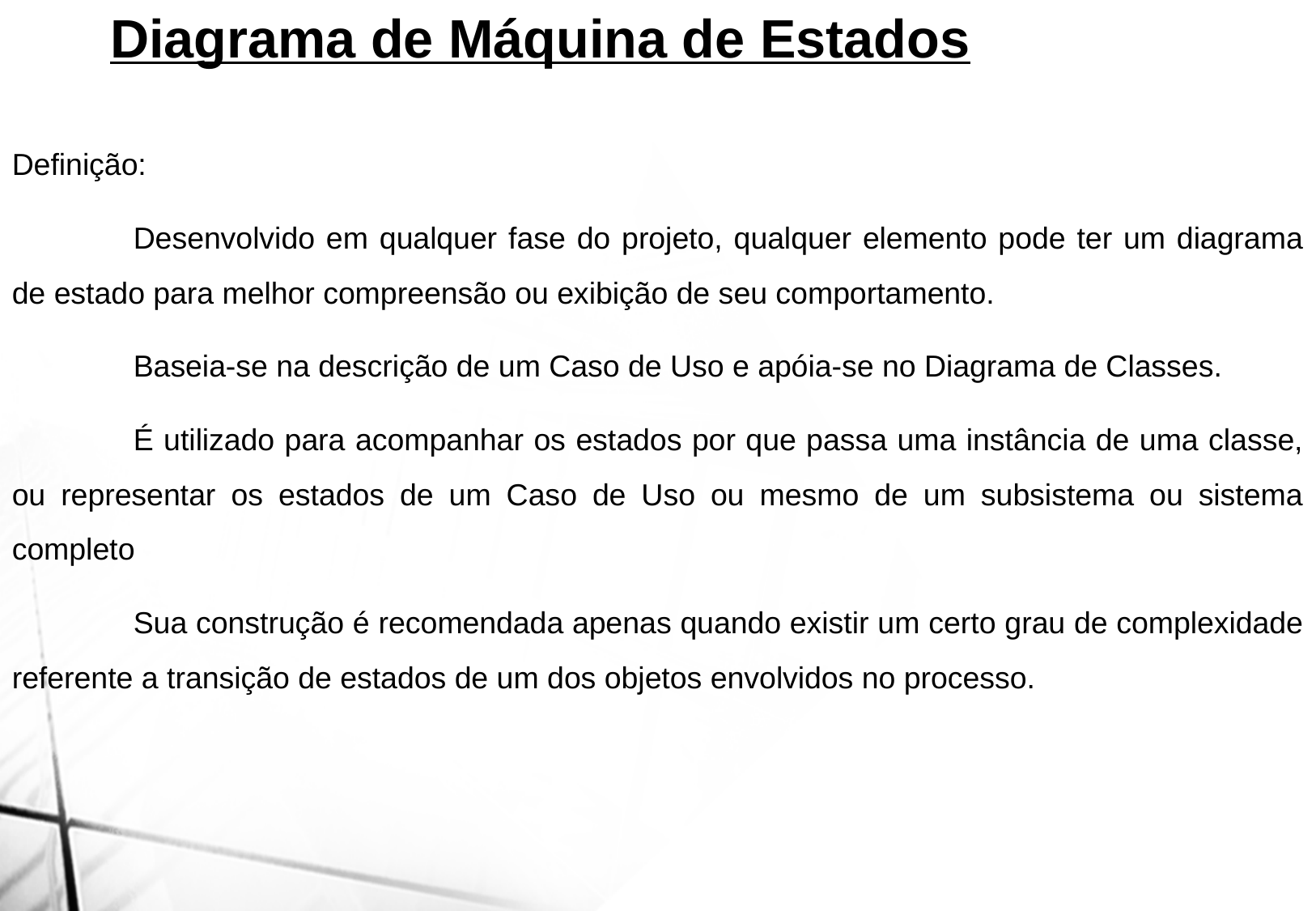

Diagrama de Máquina de Estados
Definição:
	Desenvolvido em qualquer fase do projeto, qualquer elemento pode ter um diagrama de estado para melhor compreensão ou exibição de seu comportamento.
	Baseia-se na descrição de um Caso de Uso e apóia-se no Diagrama de Classes.
	É utilizado para acompanhar os estados por que passa uma instância de uma classe, ou representar os estados de um Caso de Uso ou mesmo de um subsistema ou sistema completo
	Sua construção é recomendada apenas quando existir um certo grau de complexidade referente a transição de estados de um dos objetos envolvidos no processo.